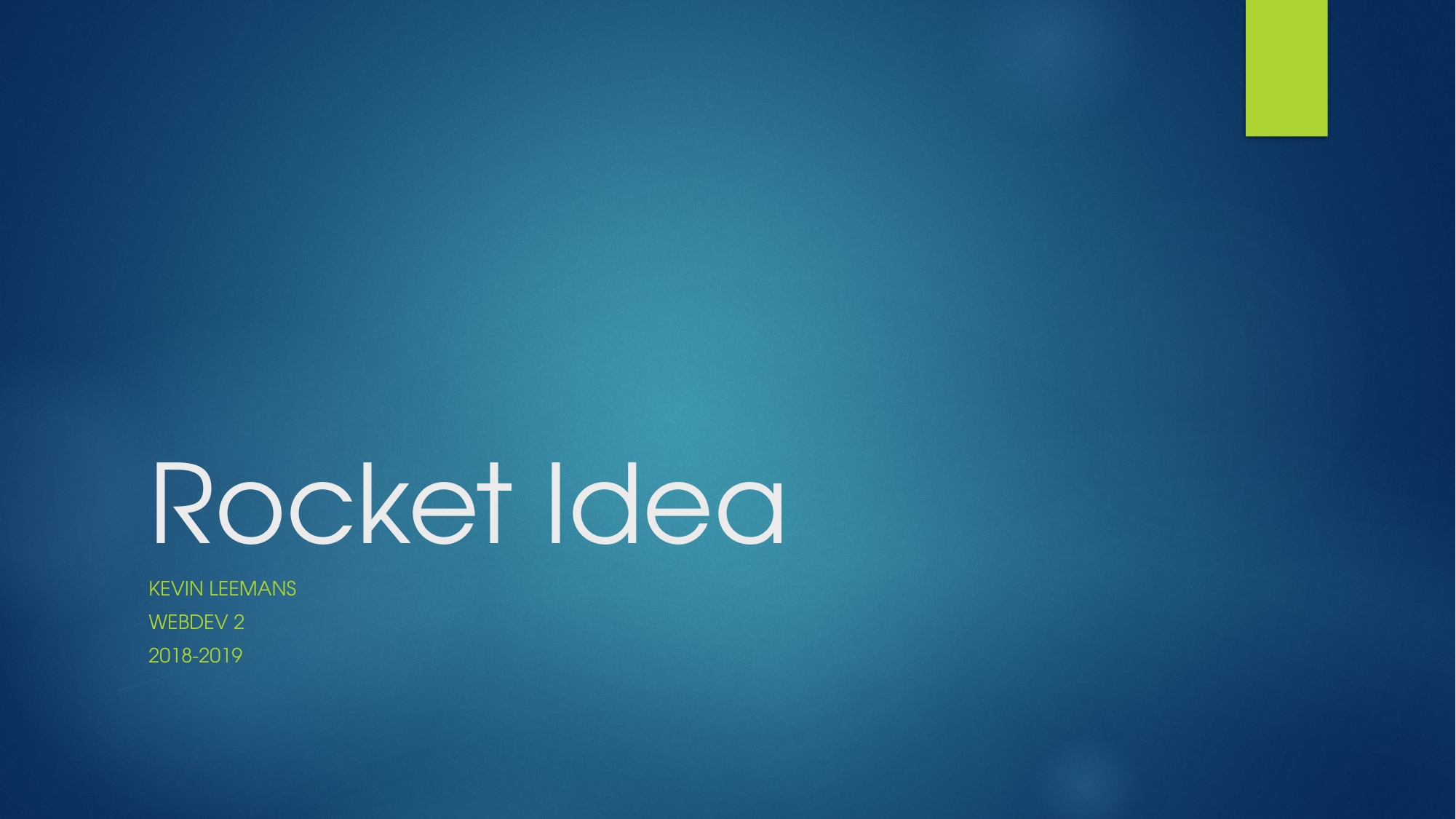

# Rocket Idea
Kevin LeemanS
Webdev 2
2018-2019